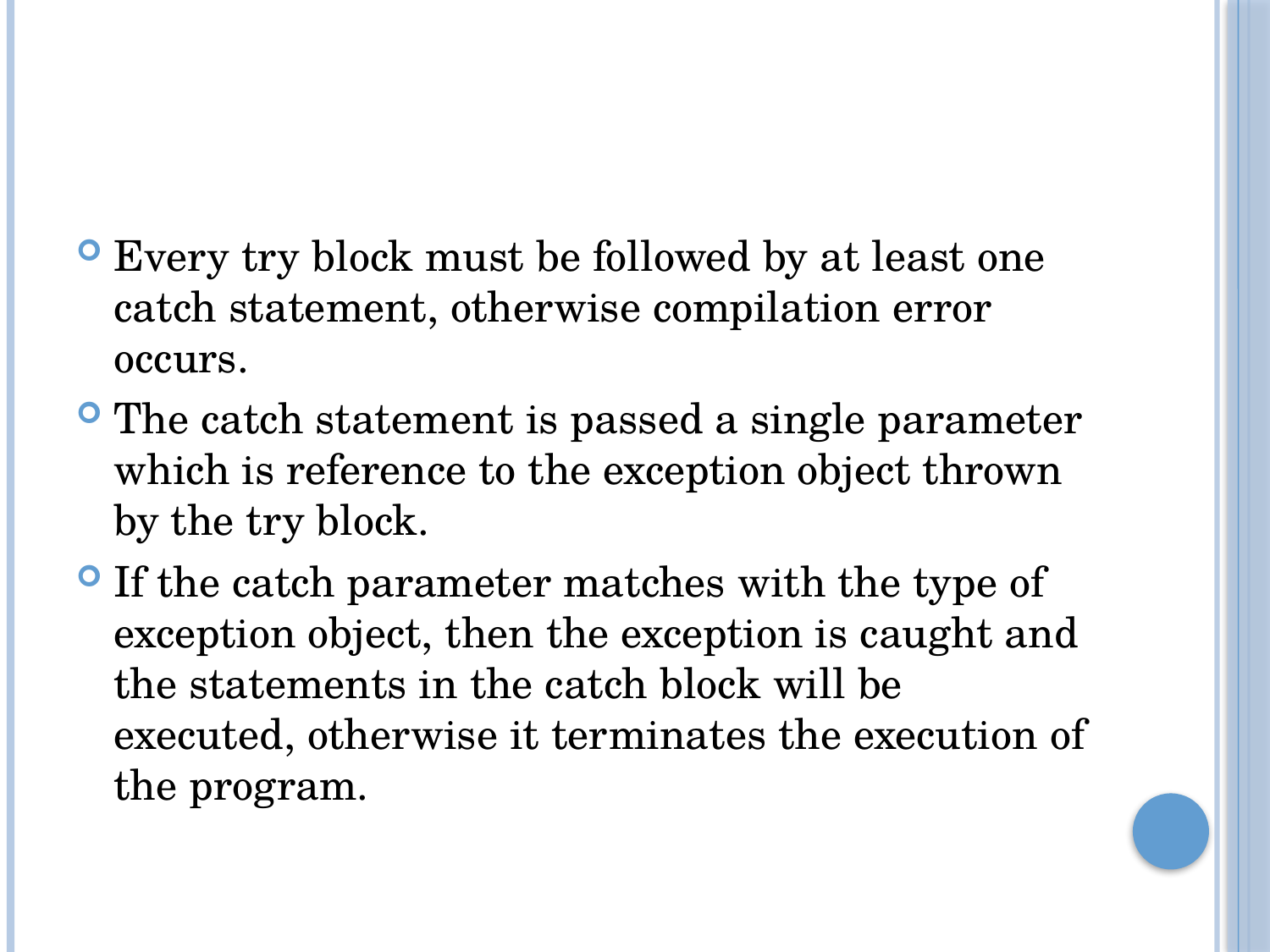

#
Every try block must be followed by at least one catch statement, otherwise compilation error occurs.
The catch statement is passed a single parameter which is reference to the exception object thrown by the try block.
If the catch parameter matches with the type of exception object, then the exception is caught and the statements in the catch block will be executed, otherwise it terminates the execution of the program.